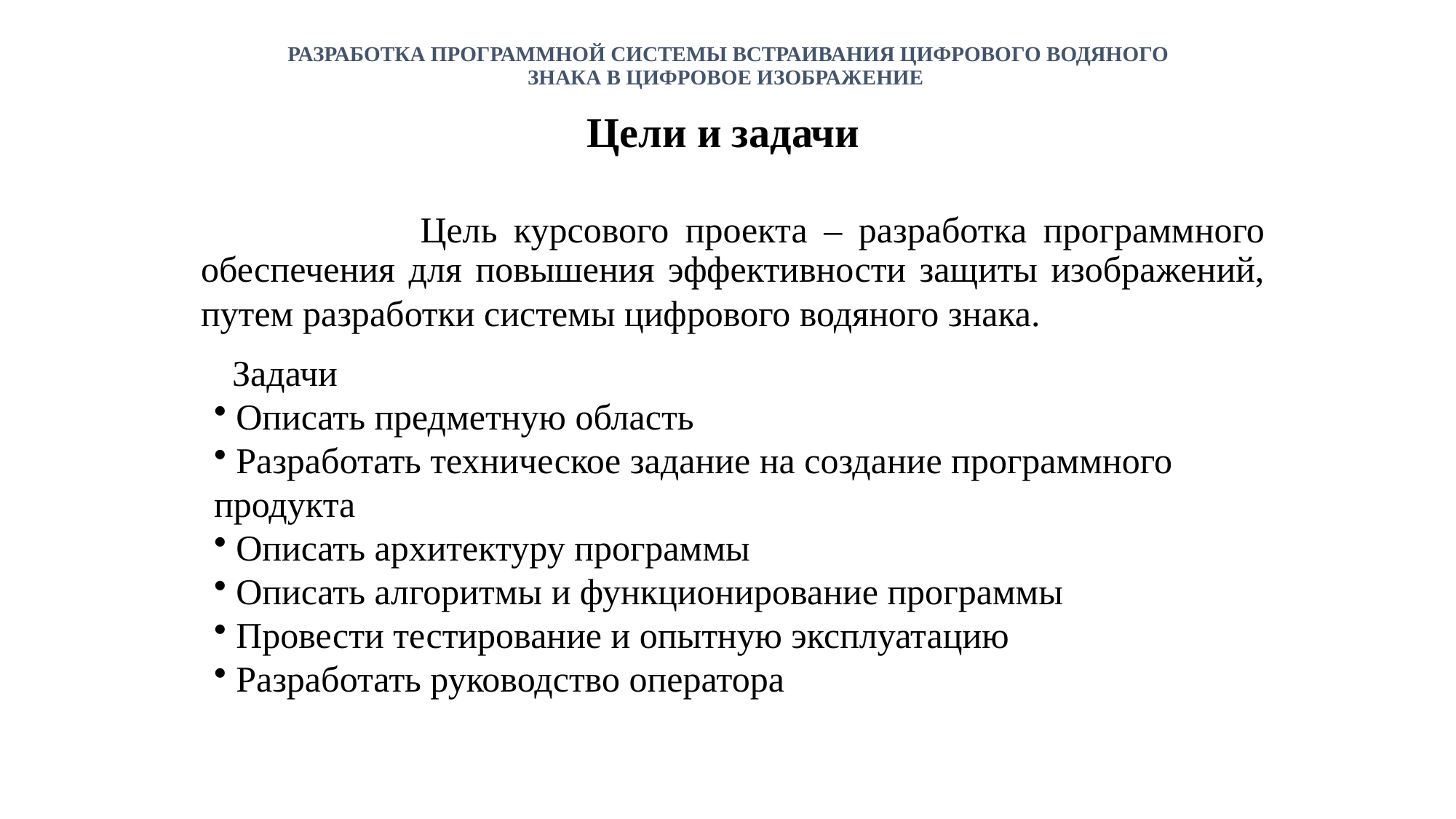

# РАЗРАБОТКА ПРОГРАММНОЙ СИСТЕМЫ ВСТРАИВАНИЯ ЦИФРОВОГО ВОДЯНОГО ЗНАКА В ЦИФРОВОЕ ИЗОБРАЖЕНИЕ
Цели и задачи
               Цель курсового проекта – разработка программного обеспечения для повышения эффективности защиты изображений, путем разработки системы цифрового водяного знака.
  Задачи
 Описать предметную область
 Разработать техническое задание на создание программного продукта
 Описать архитектуру программы
 Описать алгоритмы и функционирование программы
 Провести тестирование и опытную эксплуатацию
 Разработать руководство оператора